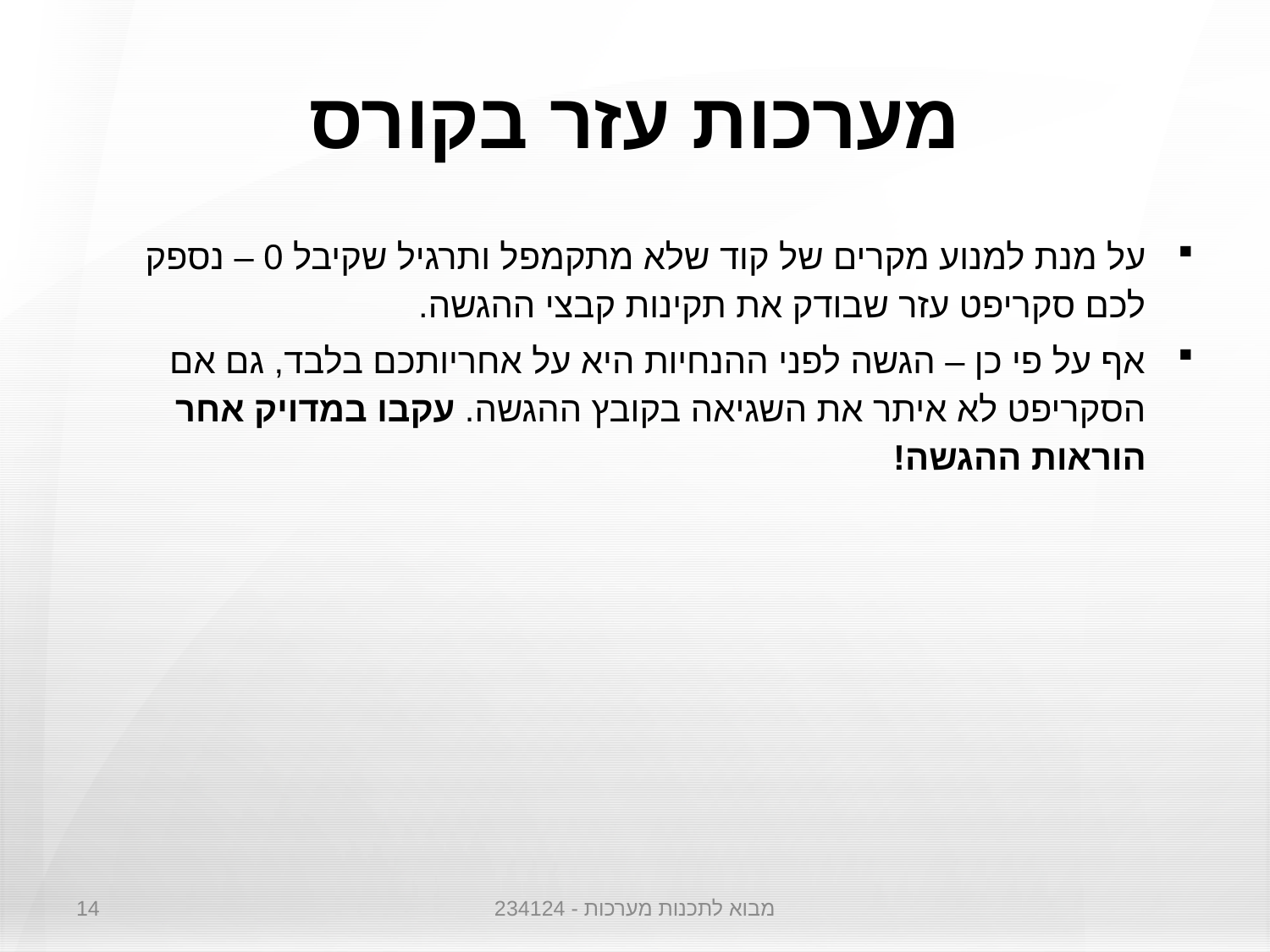

# מערכות עזר בקורס
על מנת למנוע מקרים של קוד שלא מתקמפל ותרגיל שקיבל 0 – נספק לכם סקריפט עזר שבודק את תקינות קבצי ההגשה.
אף על פי כן – הגשה לפני ההנחיות היא על אחריותכם בלבד, גם אם הסקריפט לא איתר את השגיאה בקובץ ההגשה. עקבו במדויק אחר הוראות ההגשה!

14
מבוא לתכנות מערכות - 234124